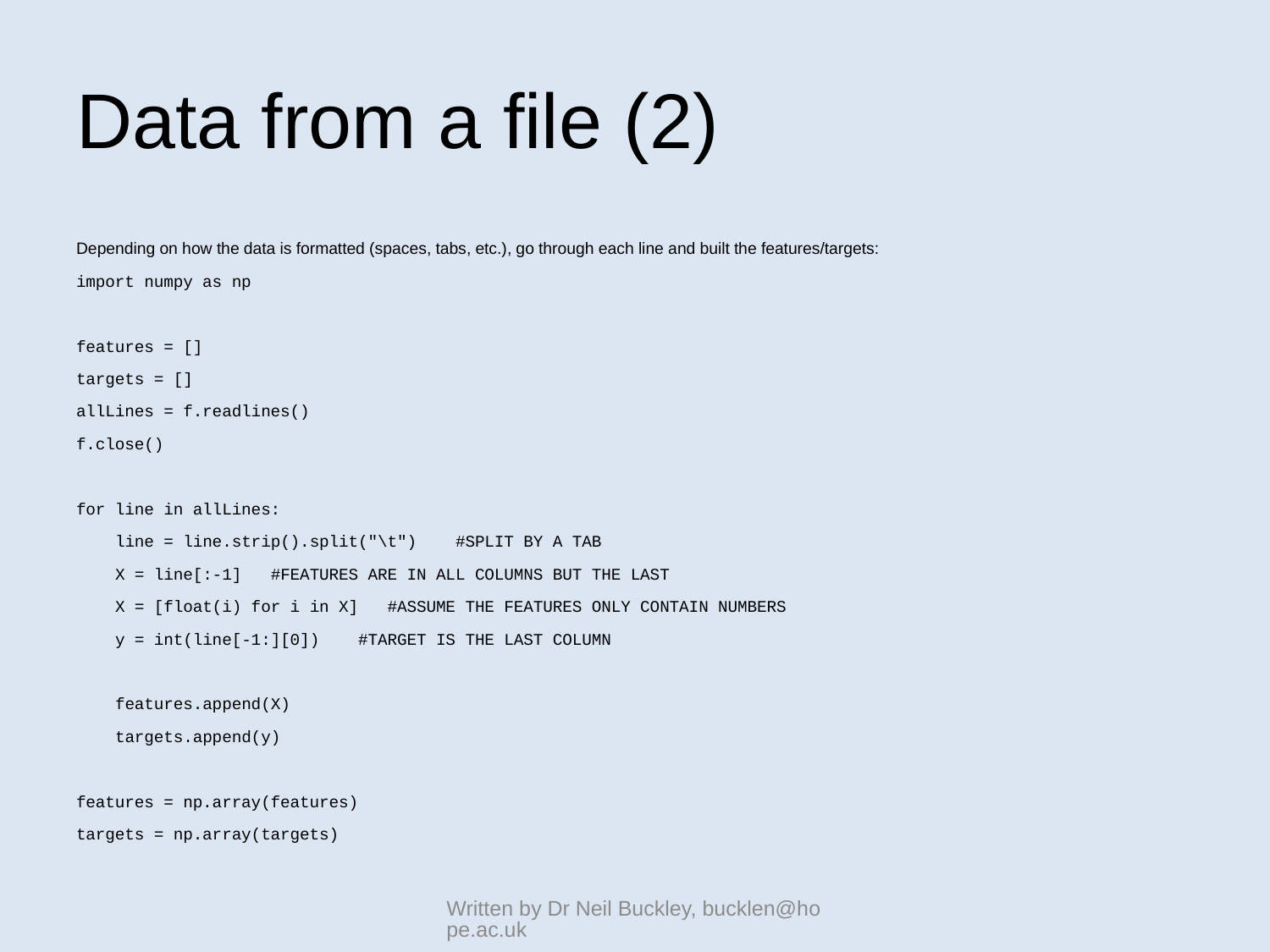

# Data from a file (2)
Depending on how the data is formatted (spaces, tabs, etc.), go through each line and built the features/targets:
import numpy as np

features = []
targets = []
allLines = f.readlines()
f.close()

for line in allLines:
    line = line.strip().split("\t")    #SPLIT BY A TAB
    X = line[:-1]   #FEATURES ARE IN ALL COLUMNS BUT THE LAST
    X = [float(i) for i in X]   #ASSUME THE FEATURES ONLY CONTAIN NUMBERS
    y = int(line[-1:][0])    #TARGET IS THE LAST COLUMN

    features.append(X)
    targets.append(y)

features = np.array(features)
targets = np.array(targets)

Written by Dr Neil Buckley, bucklen@hope.ac.uk